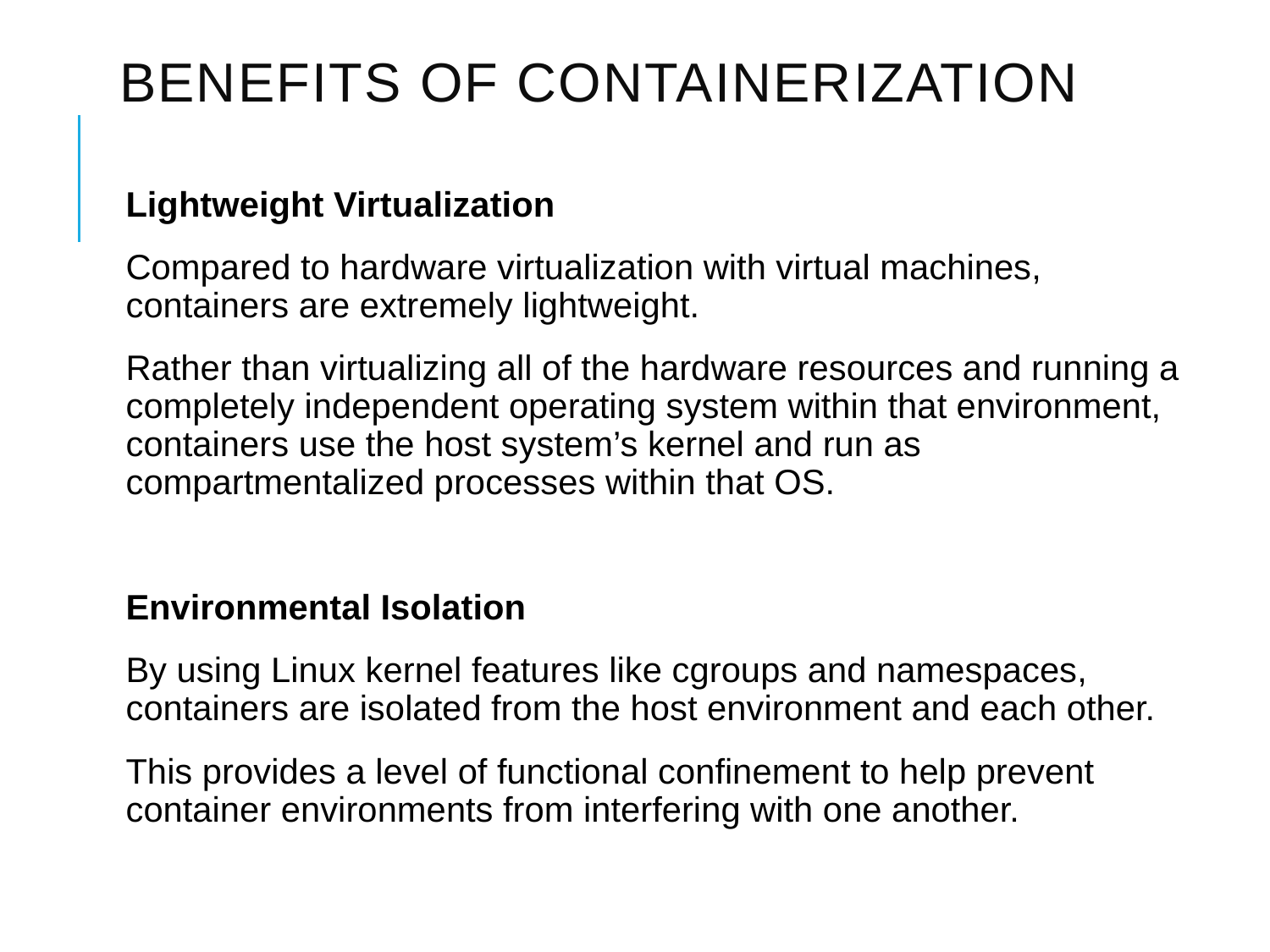

# Benefits of Containerization
Lightweight Virtualization
Compared to hardware virtualization with virtual machines, containers are extremely lightweight.
Rather than virtualizing all of the hardware resources and running a completely independent operating system within that environment, containers use the host system’s kernel and run as compartmentalized processes within that OS.

Environmental Isolation
By using Linux kernel features like cgroups and namespaces, containers are isolated from the host environment and each other.
This provides a level of functional confinement to help prevent container environments from interfering with one another.